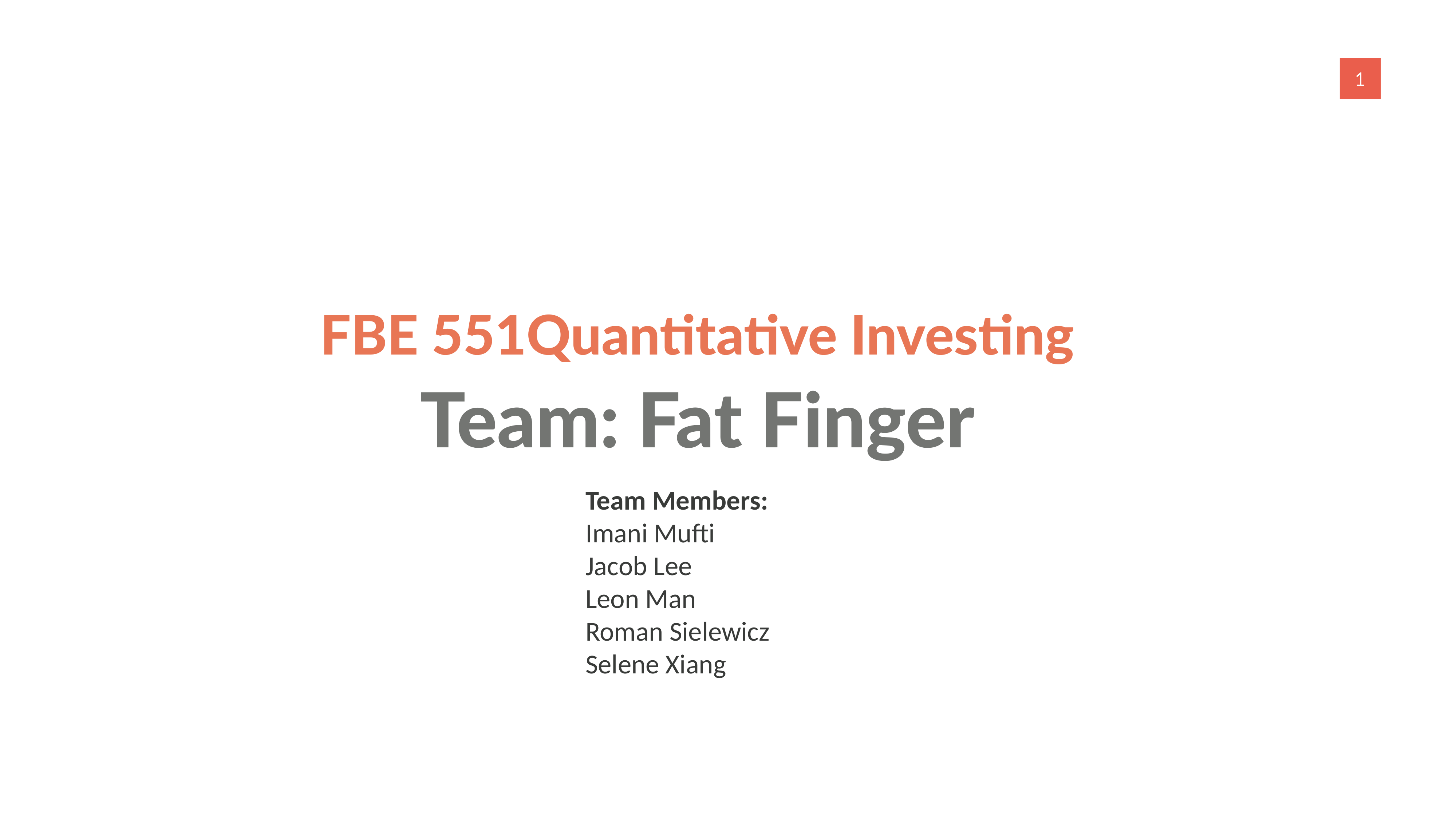

FBE 551Quantitative Investing
Team: Fat Finger

Team Members:
Imani Mufti
Jacob Lee
Leon Man
Roman Sielewicz
Selene Xiang